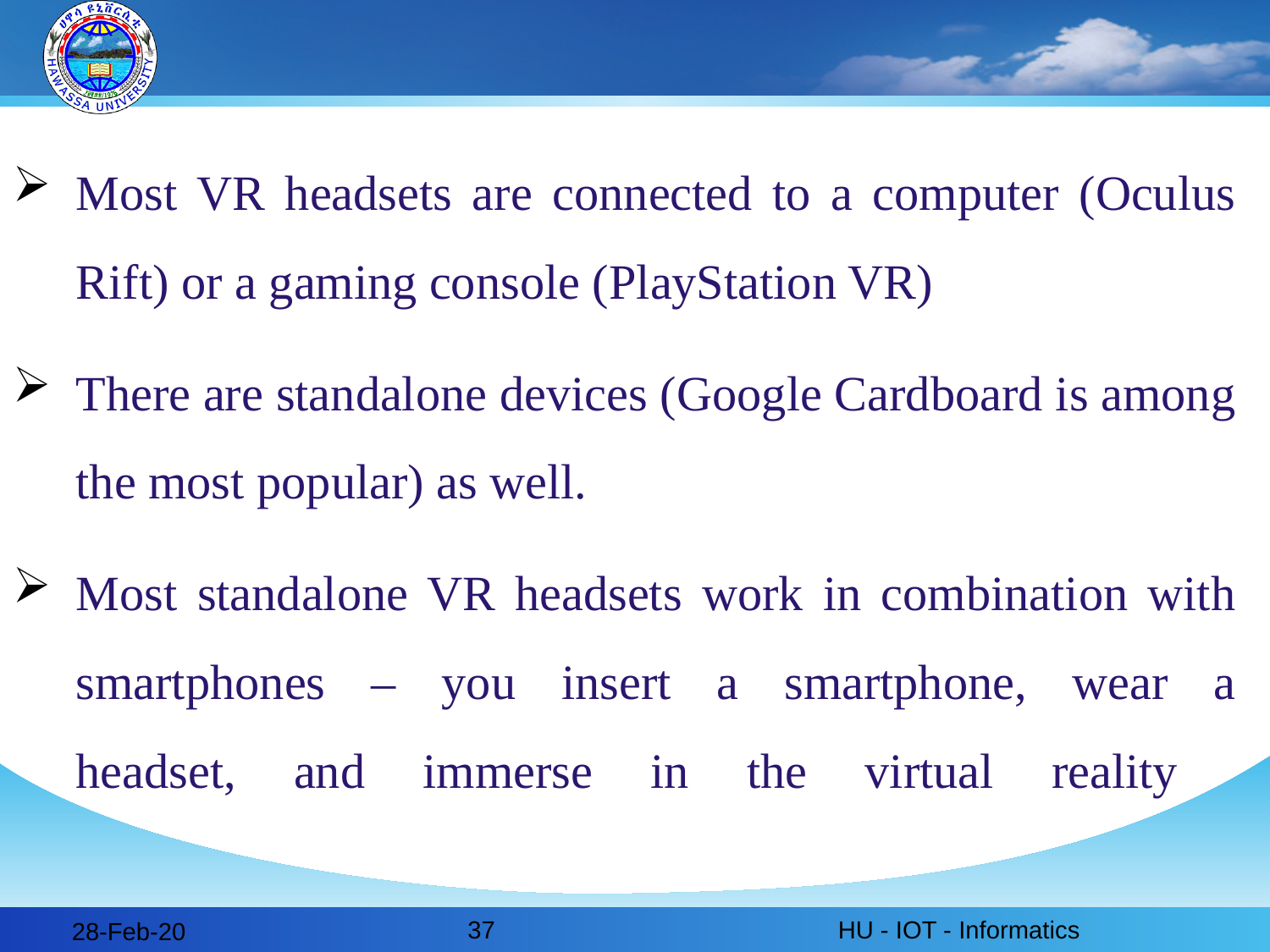

#
Most VR headsets are connected to a computer (Oculus Rift) or a gaming console (PlayStation VR)
There are standalone devices (Google Cardboard is among the most popular) as well.
Most standalone VR headsets work in combination with smartphones – you insert a smartphone, wear a
headset, and immerse in the virtual reality
37
HU - IOT - Informatics
28-Feb-20